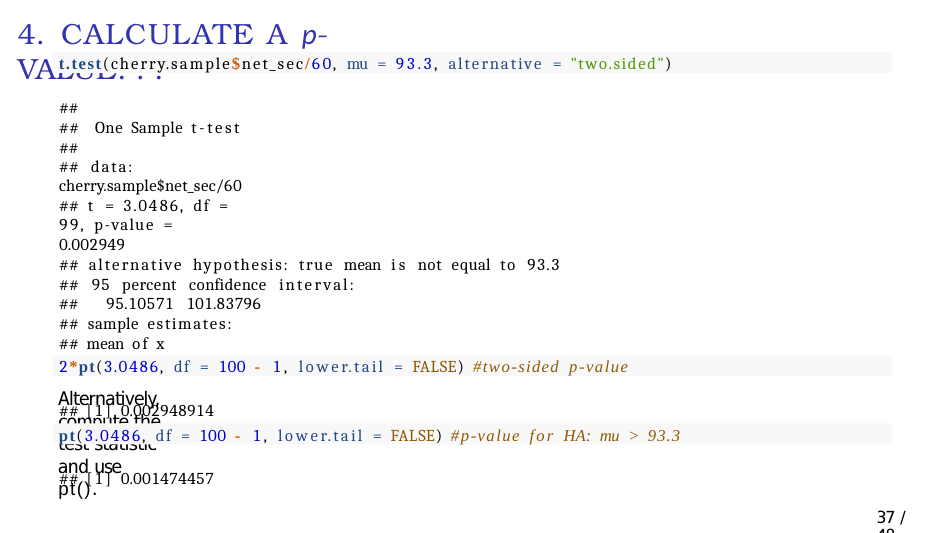

# 4. Calculate a p-value. . .
t.test(cherry.sample$net_sec/60, mu = 93.3, alternative = "two.sided")
##
##  One Sample t-test ##
## data:  cherry.sample$net_sec/60
## t = 3.0486, df = 99, p-value = 0.002949
## alternative hypothesis: true mean is not equal to 93.3 ## 95 percent confidence interval:
##	95.10571 101.83796
## sample estimates:
## mean of x ##  98.47183
Alternatively, compute the test statistic and use pt().
2*pt(3.0486, df = 100 - 1, lower.tail = FALSE) #two-sided p-value
## [1] 0.002948914
pt(3.0486, df = 100 - 1, lower.tail = FALSE) #p-value for HA: mu > 93.3
## [1] 0.001474457
37 / 48